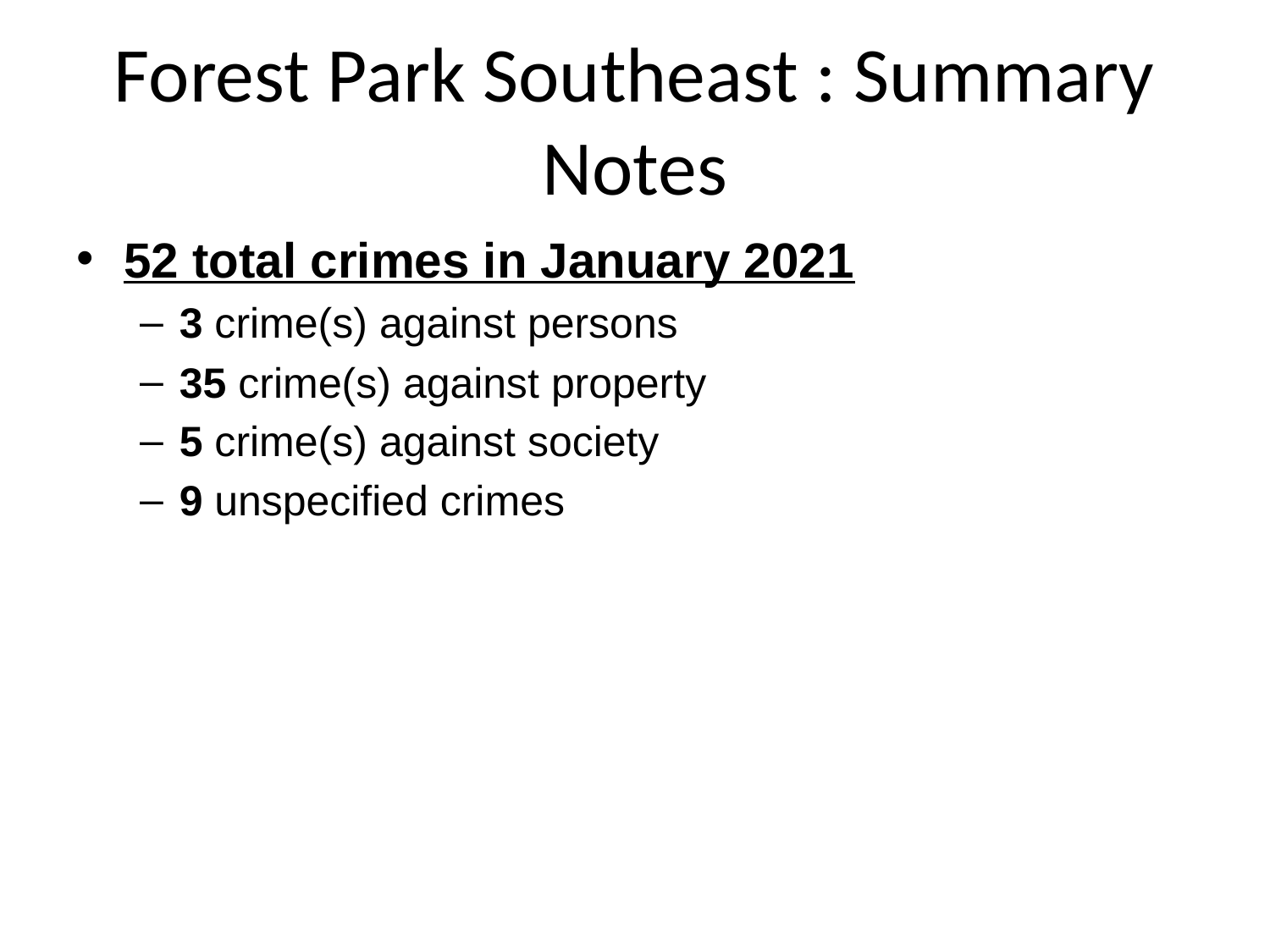

# Forest Park Southeast : Summary Notes
52 total crimes in January 2021
3 crime(s) against persons
35 crime(s) against property
5 crime(s) against society
9 unspecified crimes